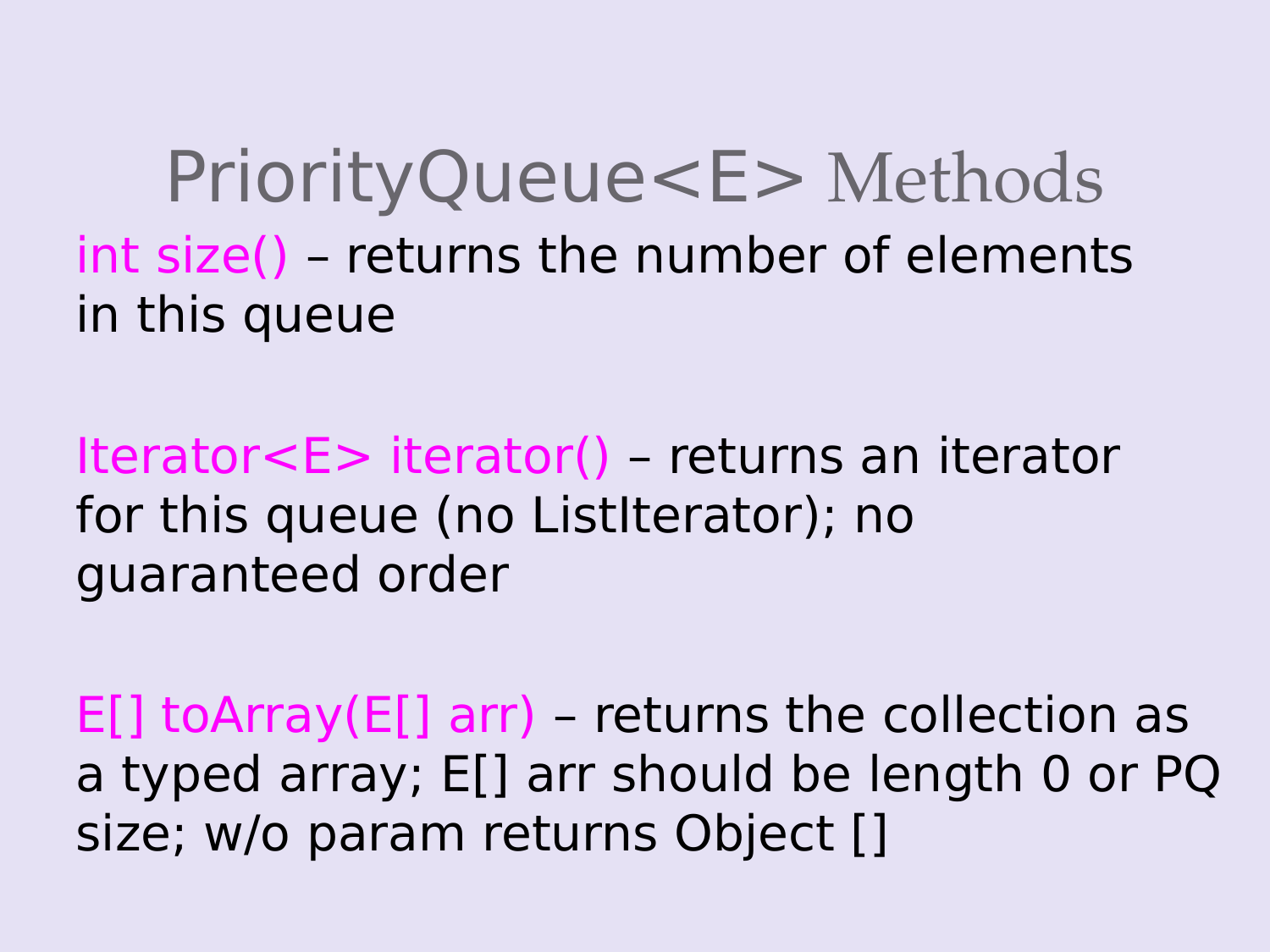

# PriorityQueue<E> Methods
int size() – returns the number of elements in this queue
Iterator<E> iterator() – returns an iterator for this queue (no ListIterator); no guaranteed order
E[] toArray(E[] arr) – returns the collection as a typed array; E[] arr should be length 0 or PQ size; w/o param returns Object []